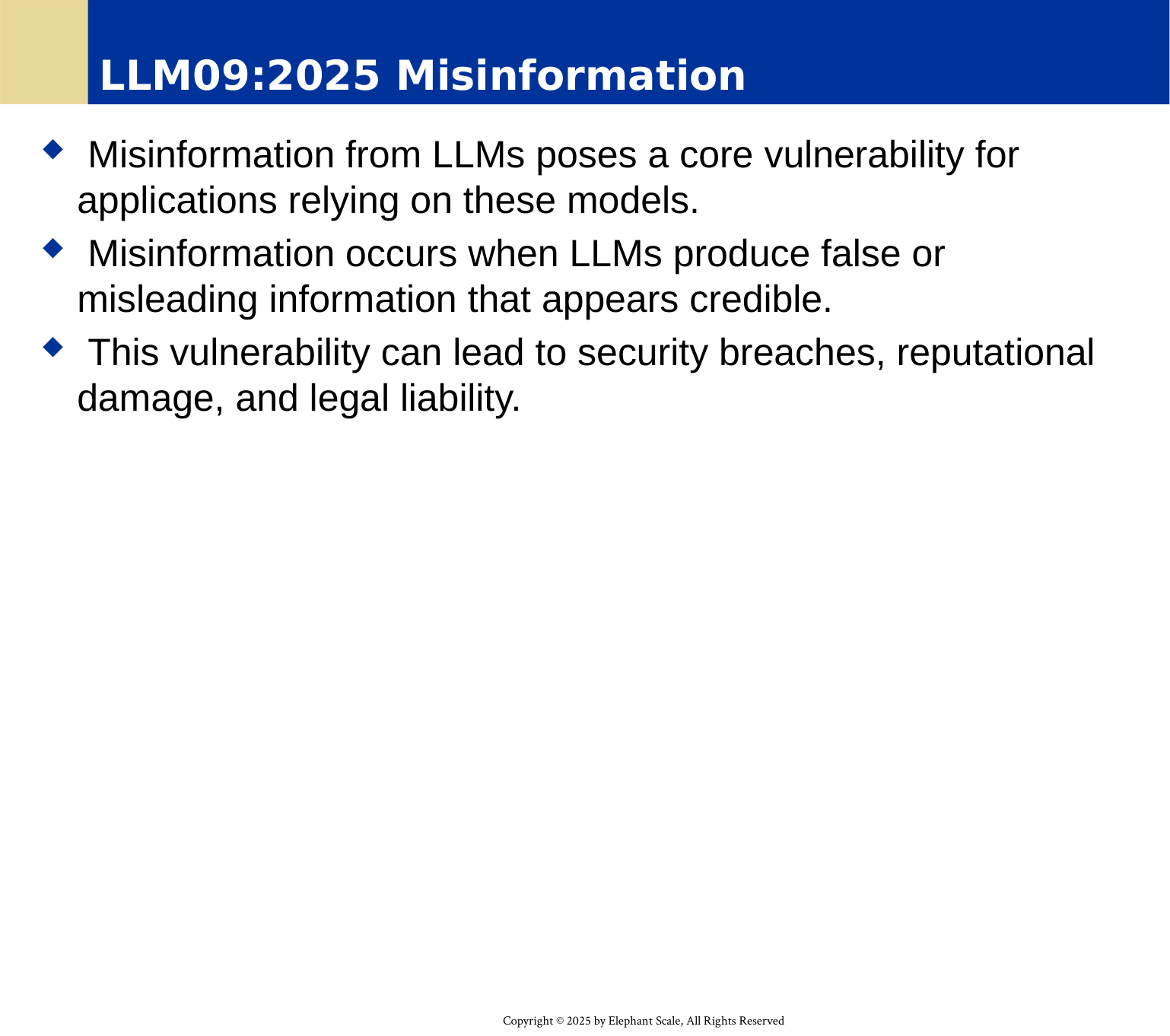

# LLM09:2025 Misinformation
 Misinformation from LLMs poses a core vulnerability for applications relying on these models.
 Misinformation occurs when LLMs produce false or misleading information that appears credible.
 This vulnerability can lead to security breaches, reputational damage, and legal liability.
Copyright © 2025 by Elephant Scale, All Rights Reserved